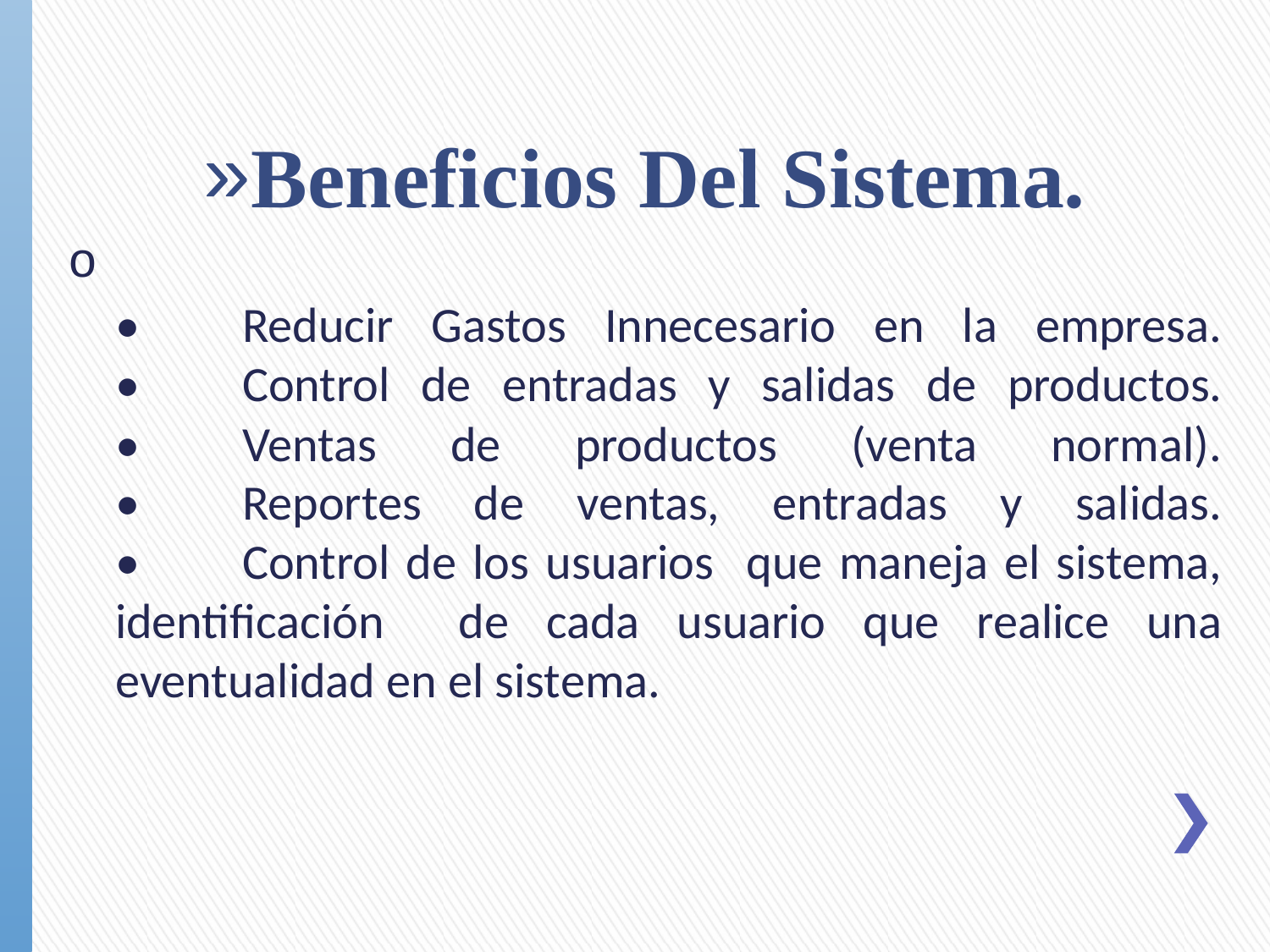

Beneficios Del Sistema.
•	Reducir Gastos Innecesario en la empresa.
•	Control de entradas y salidas de productos.
•	Ventas de productos (venta normal).
•	Reportes de ventas, entradas y salidas.
•	Control de los usuarios  que maneja el sistema, identificación  de cada usuario que realice una eventualidad en el sistema.